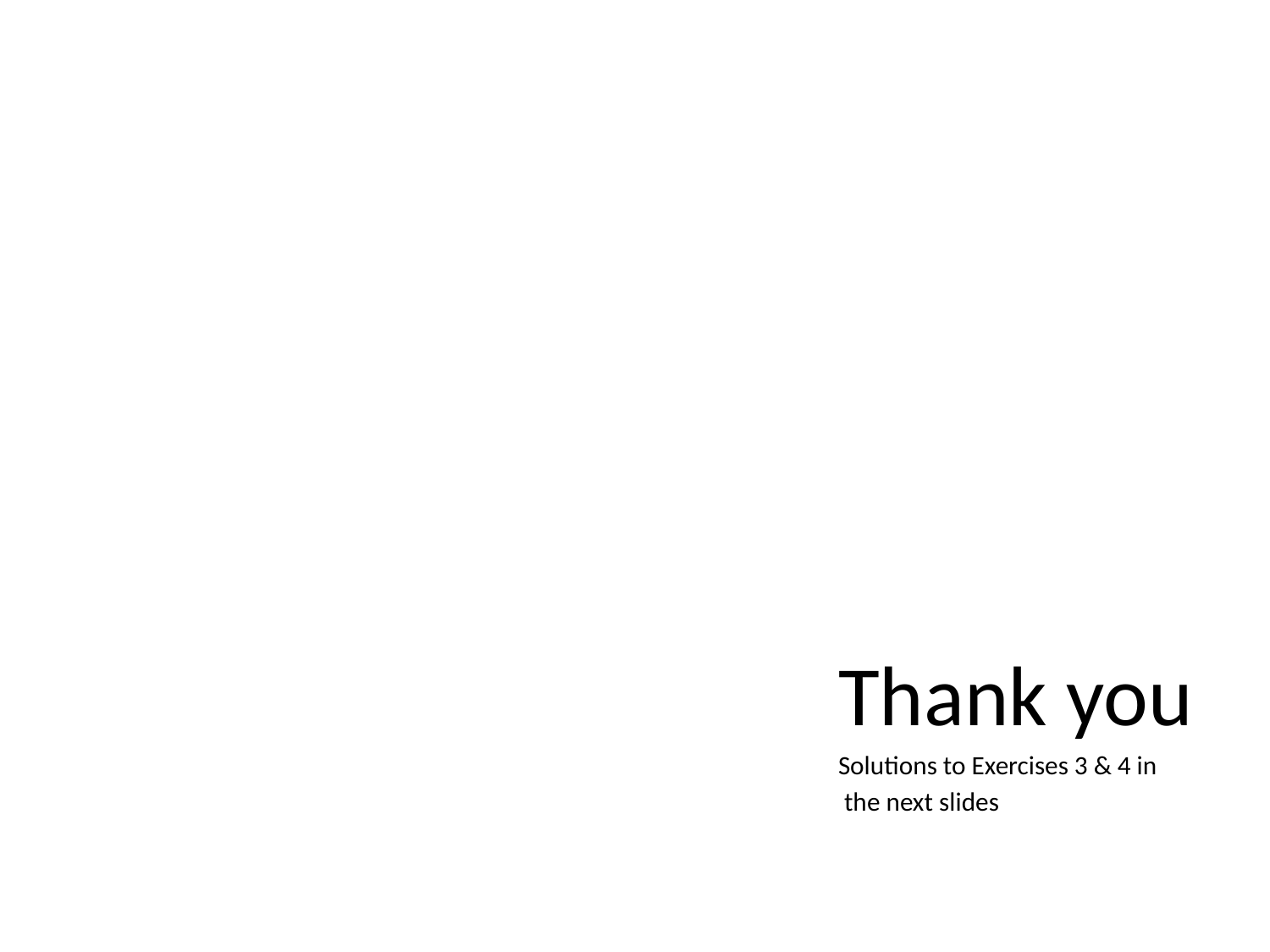

#
Thank you
Solutions to Exercises 3 & 4 in
 the next slides